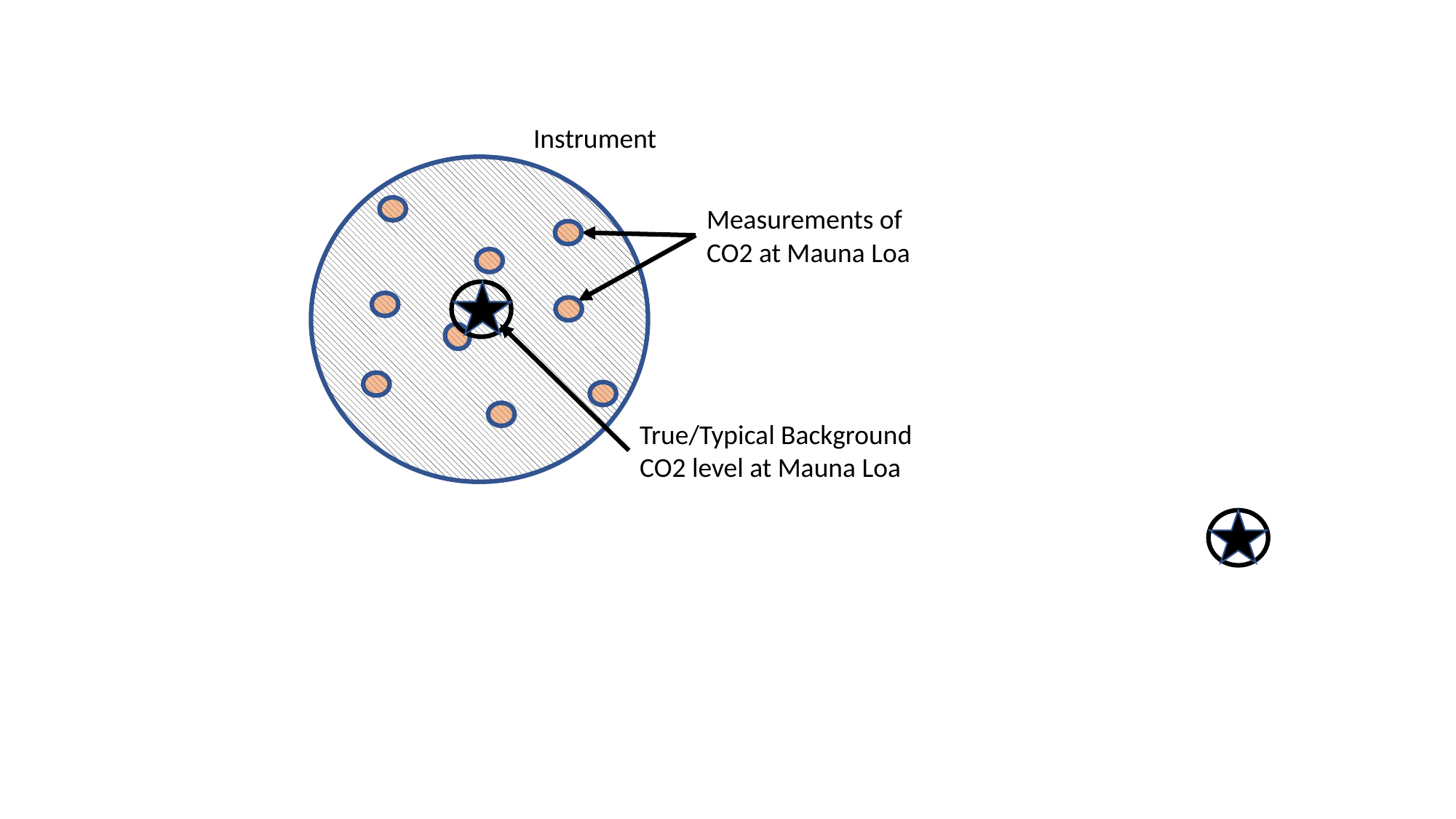

Instrument

Measurements of  CO2 at Mauna Loa

True/Typical Background CO2 level at Mauna Loa